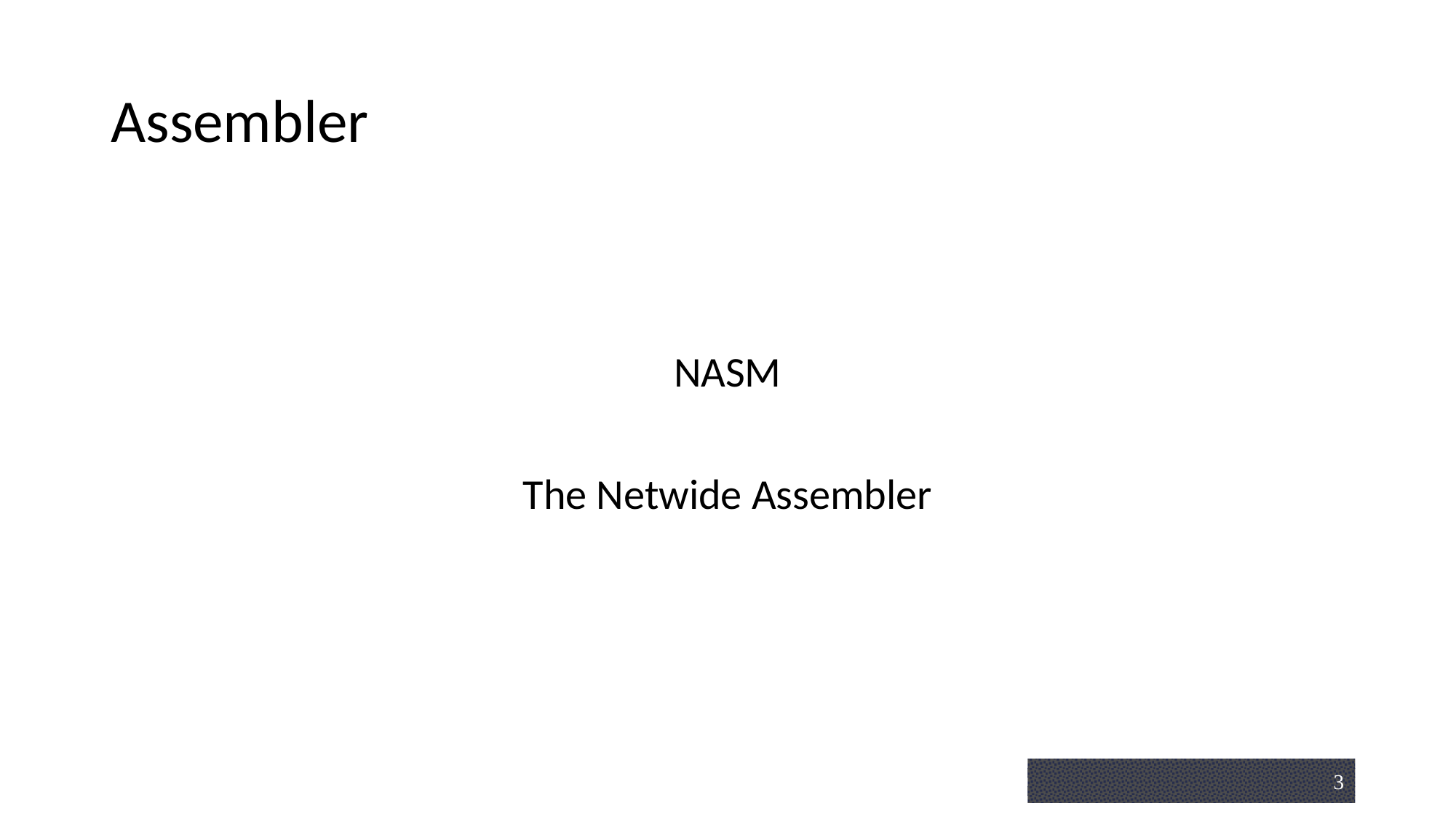

# Assembler

NASM

The Netwide Assembler

3